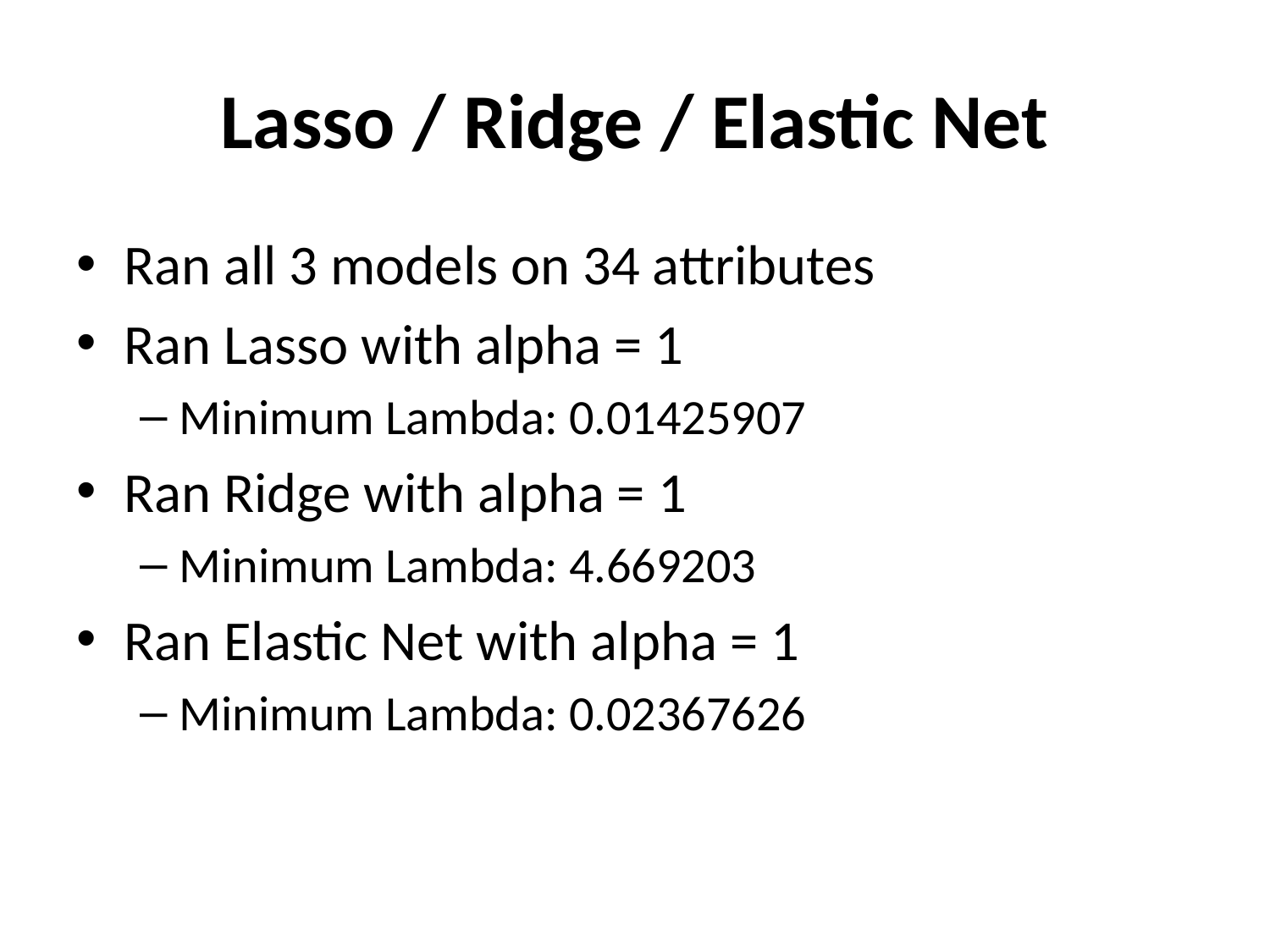

# Lasso / Ridge / Elastic Net
Ran all 3 models on 34 attributes
Ran Lasso with alpha = 1
Minimum Lambda: 0.01425907
Ran Ridge with alpha = 1
Minimum Lambda: 4.669203
Ran Elastic Net with alpha = 1
Minimum Lambda: 0.02367626